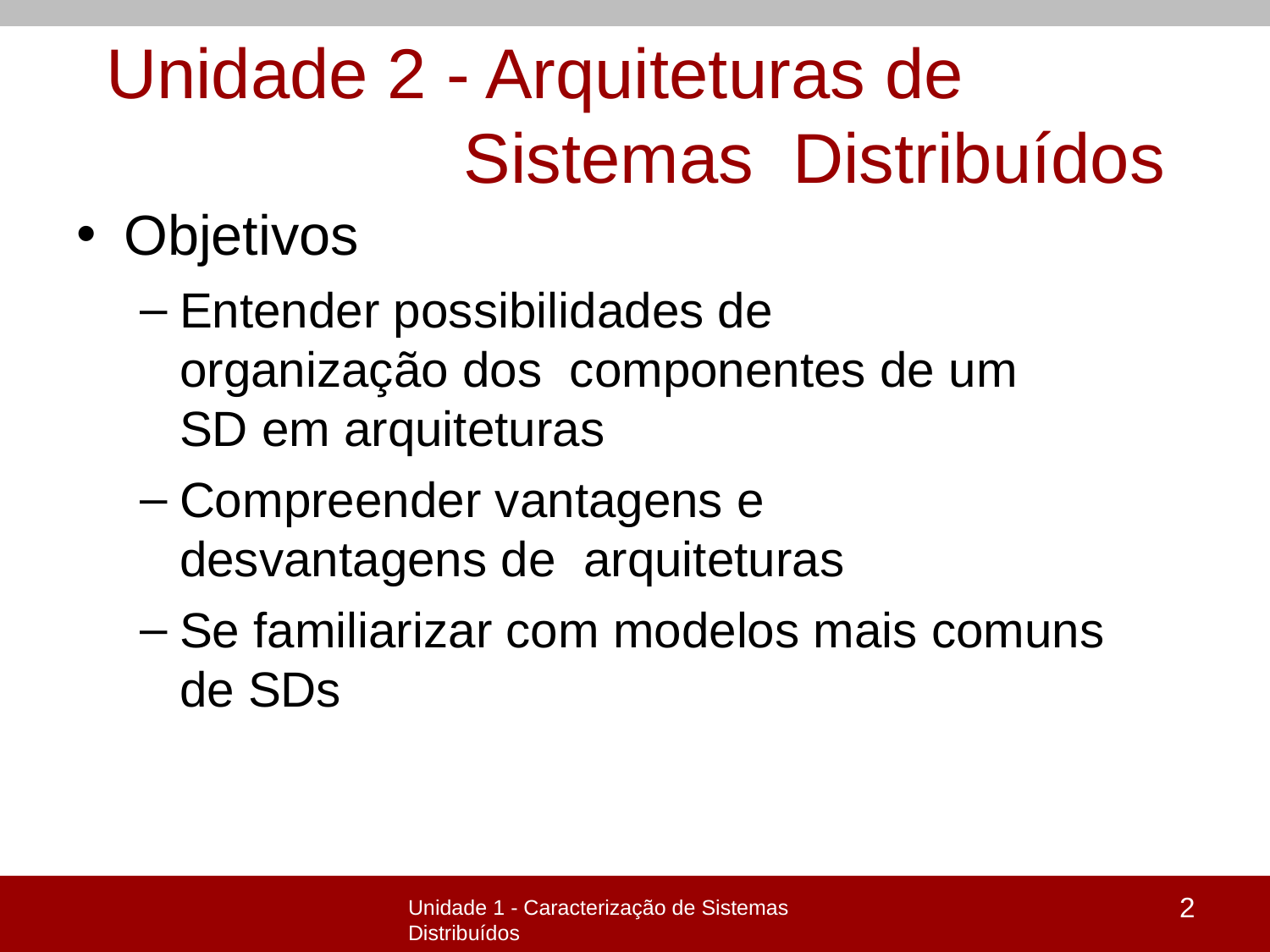

# Unidade 2 - Arquiteturas de Sistemas  Distribuídos
Objetivos
Entender possibilidades de organização dos  componentes de um SD em arquiteturas
Compreender vantagens e desvantagens de  arquiteturas
Se familiarizar com modelos mais comuns de SDs
2
Unidade 1 - Caracterização de Sistemas Distribuídos